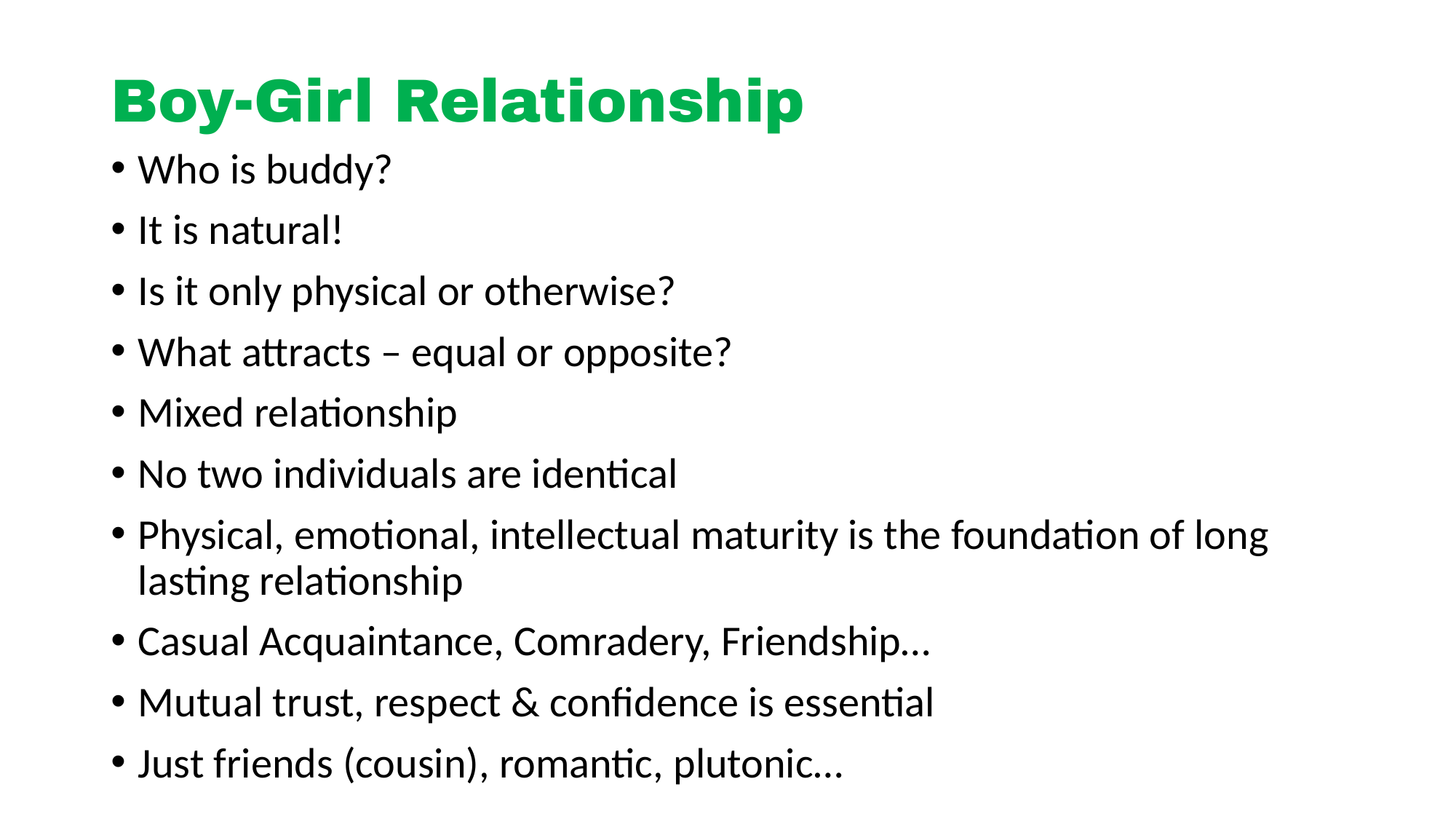

# Boy-Girl Relationship
Who is buddy?
It is natural!
Is it only physical or otherwise?
What attracts – equal or opposite?
Mixed relationship
No two individuals are identical
Physical, emotional, intellectual maturity is the foundation of long lasting relationship
Casual Acquaintance, Comradery, Friendship…
Mutual trust, respect & confidence is essential
Just friends (cousin), romantic, plutonic…